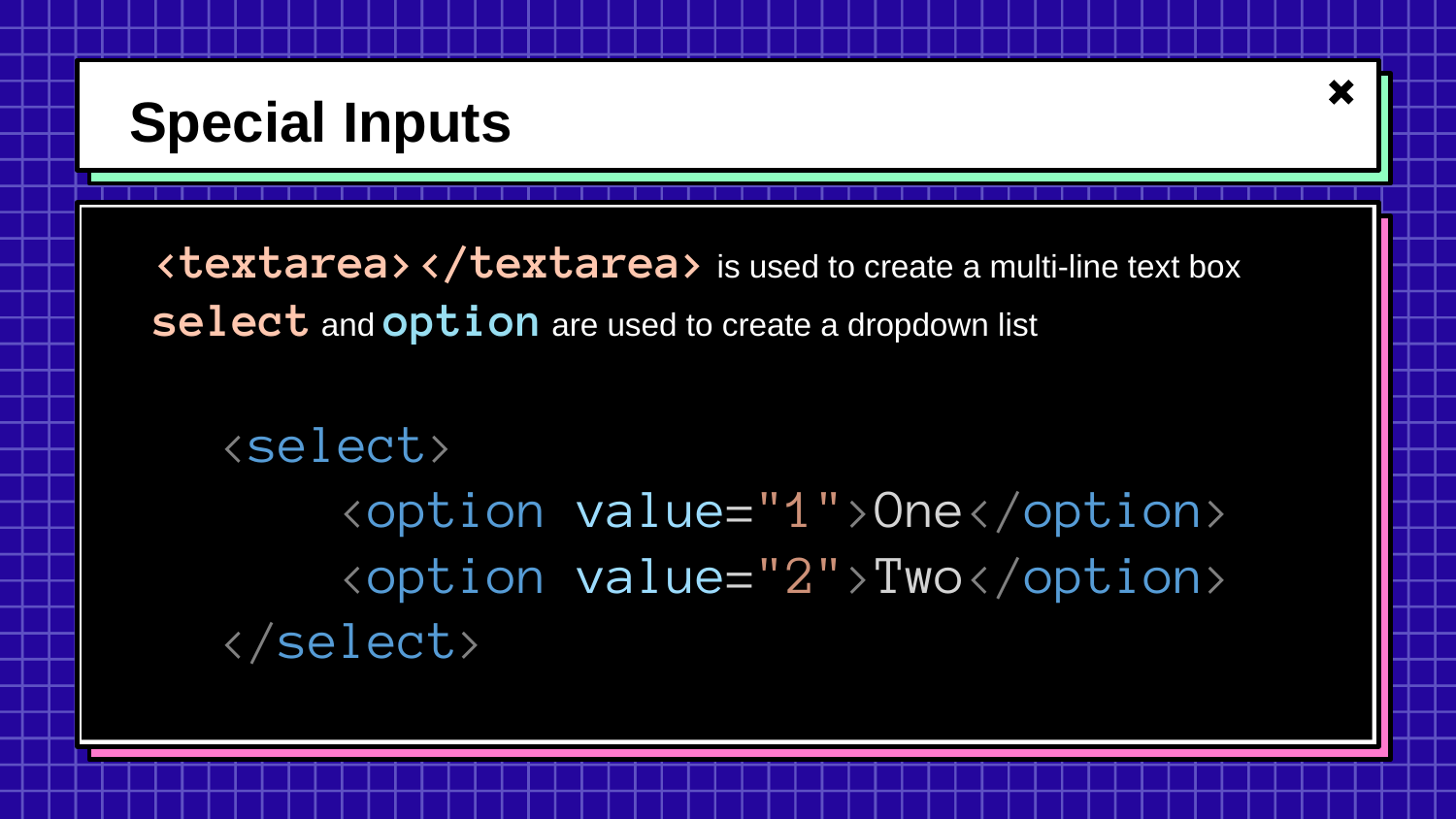

# Special Inputs

<textarea></textarea> is used to create a multi-line text box
select and option are used to create a dropdown list
<select>
    <option value="1">One</option>
    <option value="2">Two</option>
</select>